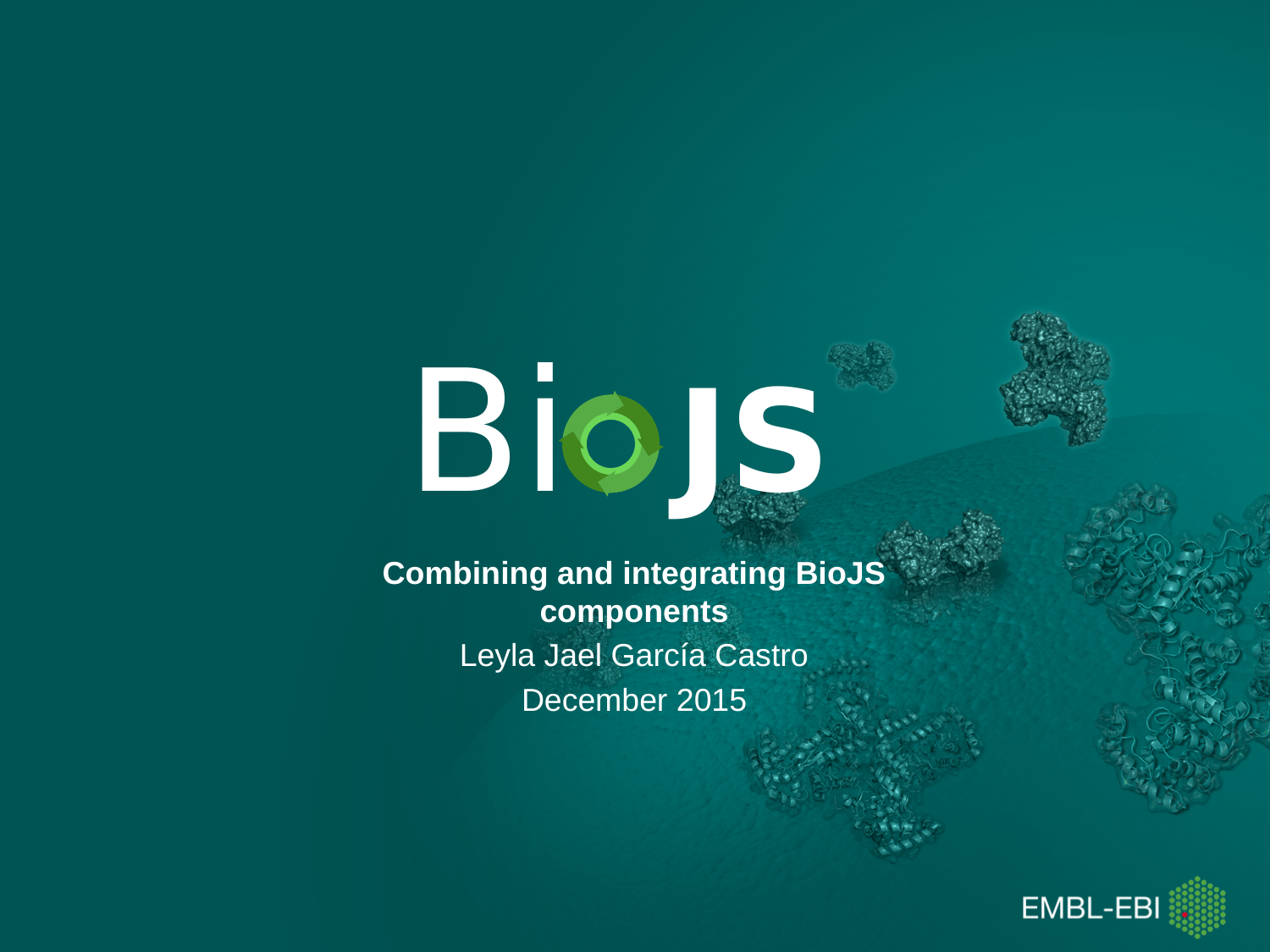

#
Bi
JS

Combining and integrating BioJS components
Leyla Jael García Castro
December 2015